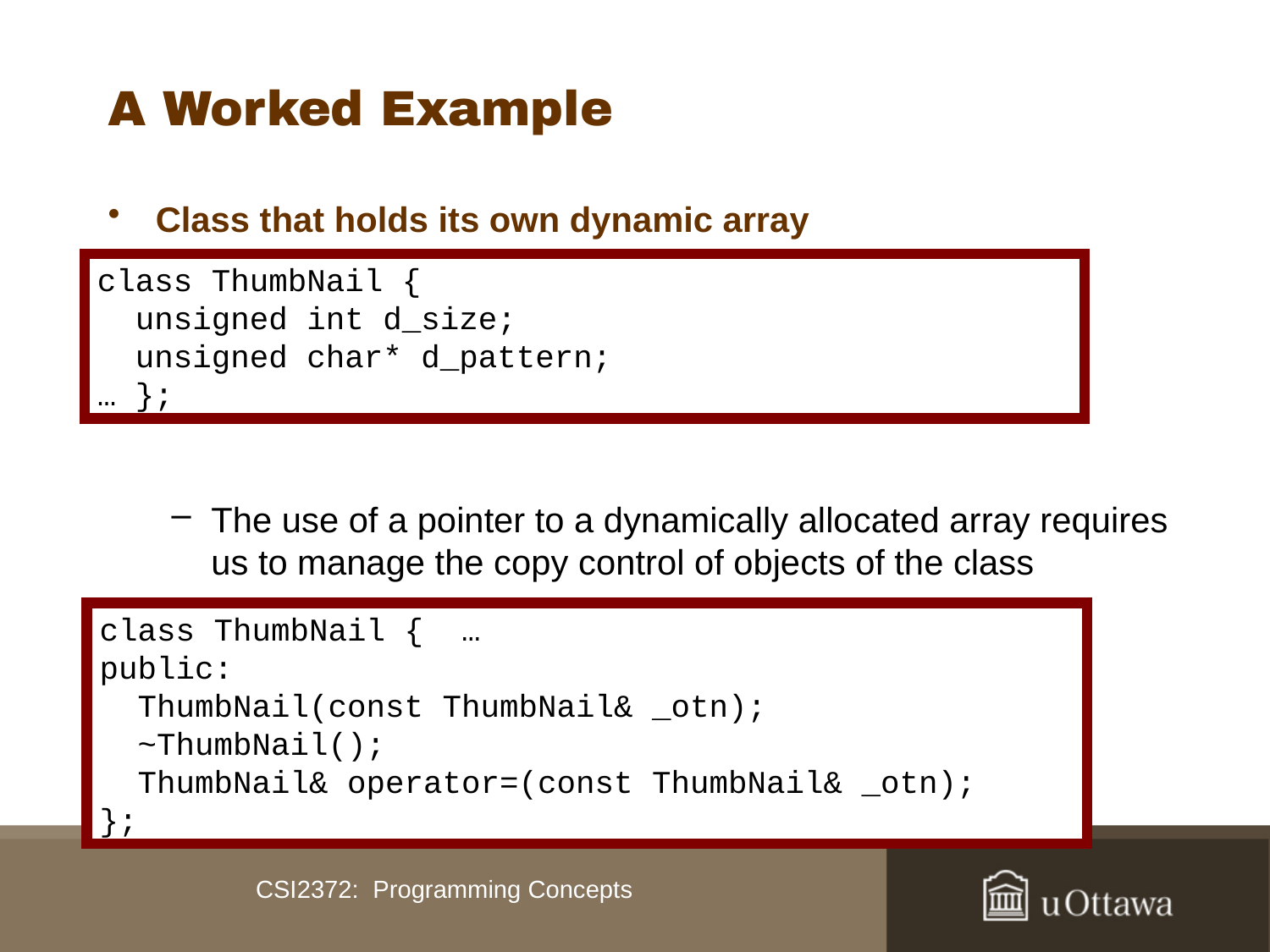

# A Worked Example
Class that holds its own dynamic array

The use of a pointer to a dynamically allocated array requires us to manage the copy control of objects of the class
Rule of 3 applies

class ThumbNail {
  unsigned int d_size;
  unsigned char* d_pattern;
… };
class ThumbNail {  …
public:
  ThumbNail(const ThumbNail& _otn);
  ~ThumbNail();
  ThumbNail& operator=(const ThumbNail& _otn);
};
CSI2372:  Programming Concepts